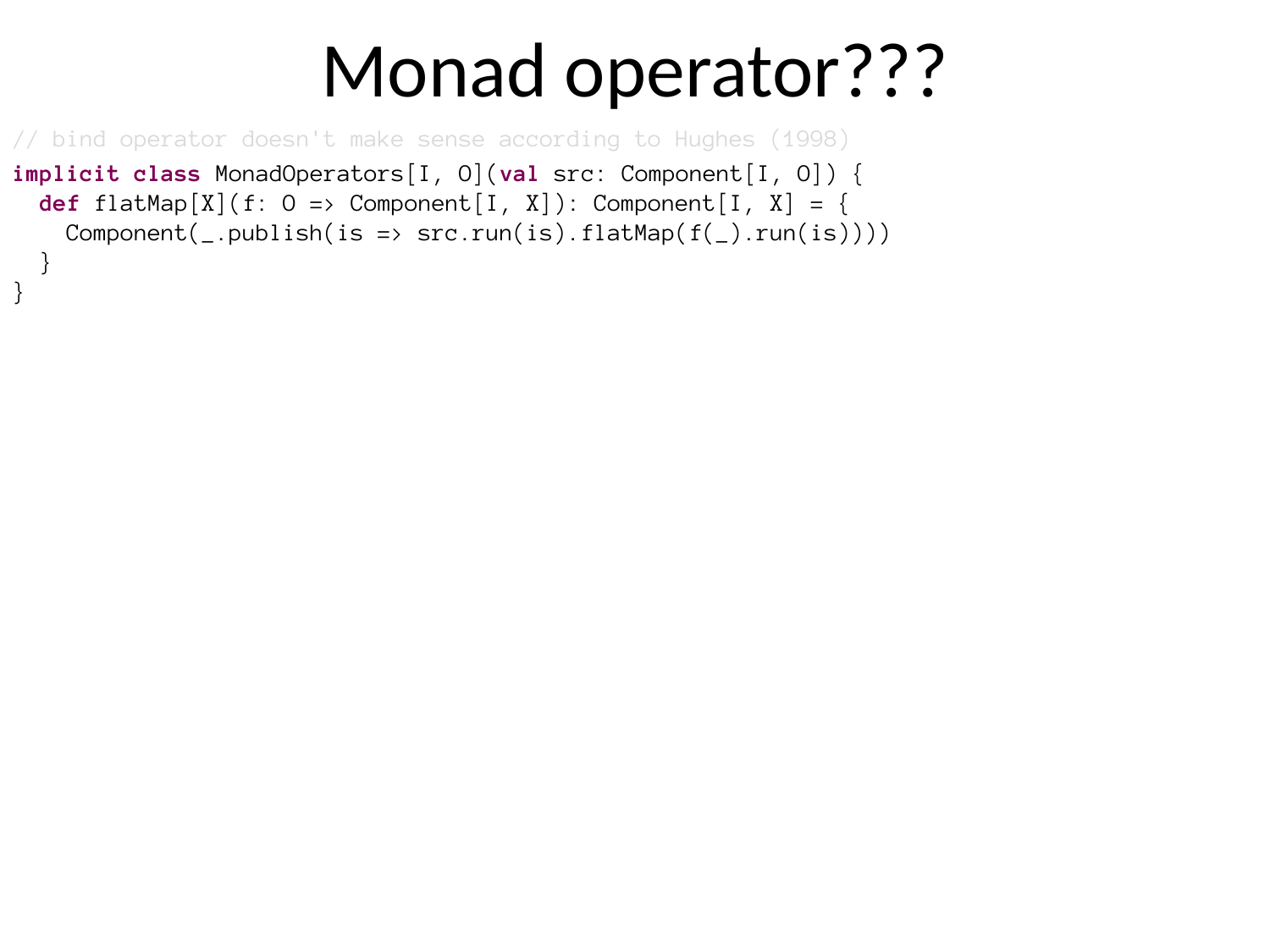

Monad operator???
// bind operator doesn't make sense according to Hughes (1998)
implicit class MonadOperators[I, O](val src: Component[I, O]) {
  def flatMap[X](f: O => Component[I, X]): Component[I, X] = {
    Component(_.publish(is => src.run(is).flatMap(f(_).run(is))))
  }
}